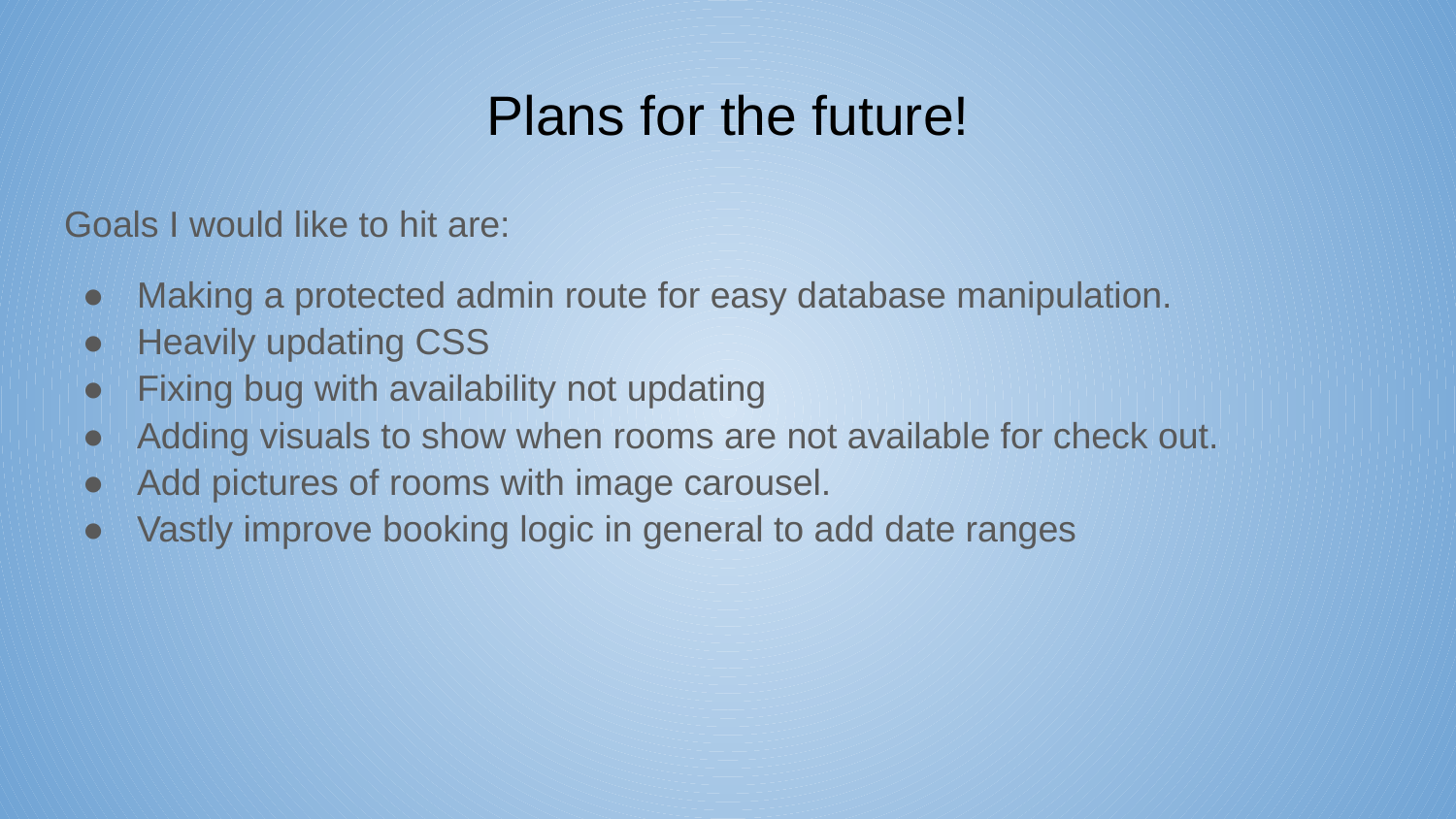

# Plans for the future!
Goals I would like to hit are:
Making a protected admin route for easy database manipulation.
Heavily updating CSS
Fixing bug with availability not updating
Adding visuals to show when rooms are not available for check out.
Add pictures of rooms with image carousel.
Vastly improve booking logic in general to add date ranges